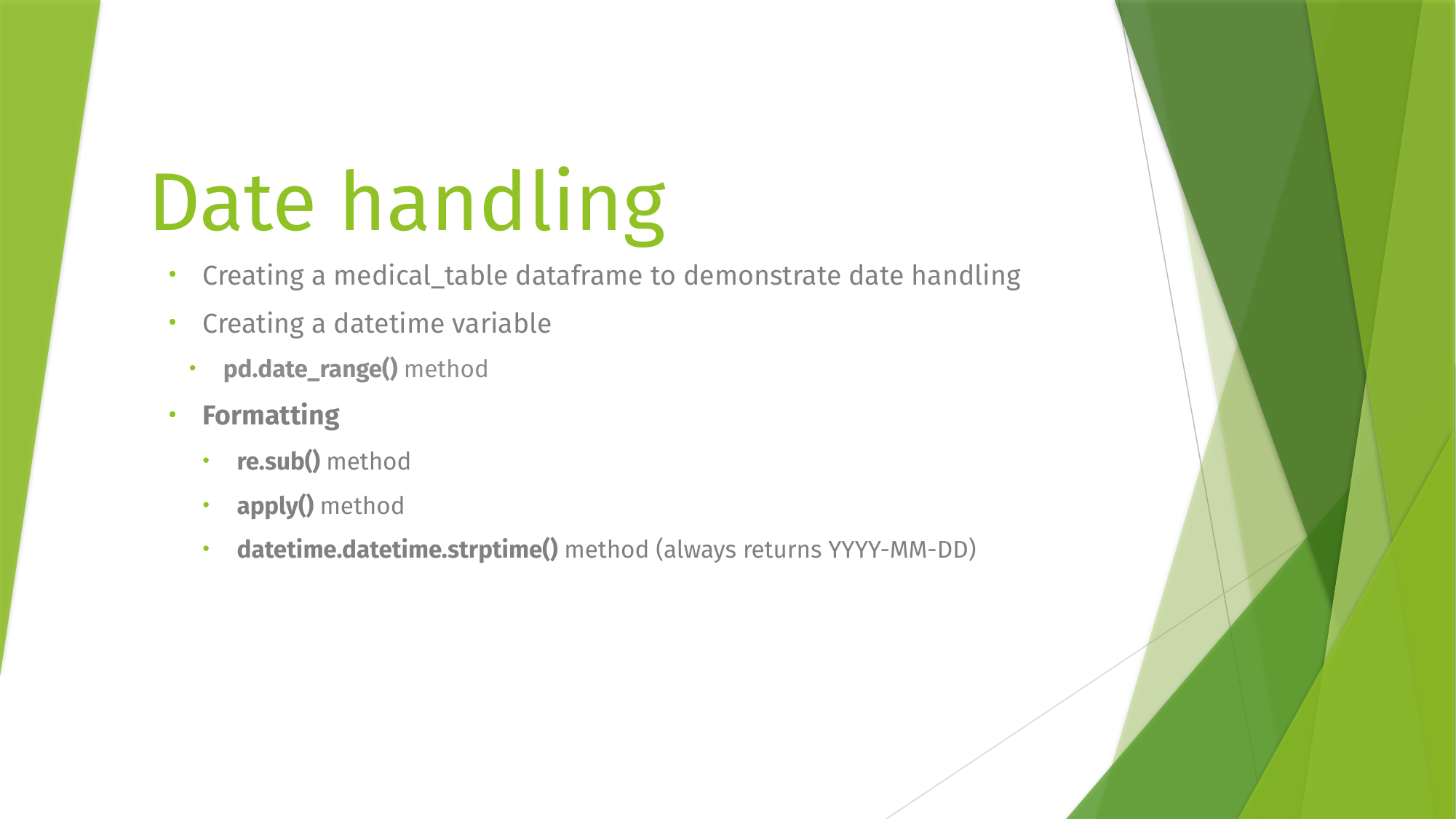

# Date handling
Creating a medical_table dataframe to demonstrate date handling
Creating a datetime variable
pd.date_range() method
Formatting
re.sub() method
apply() method
datetime.datetime.strptime() method (always returns YYYY-MM-DD)